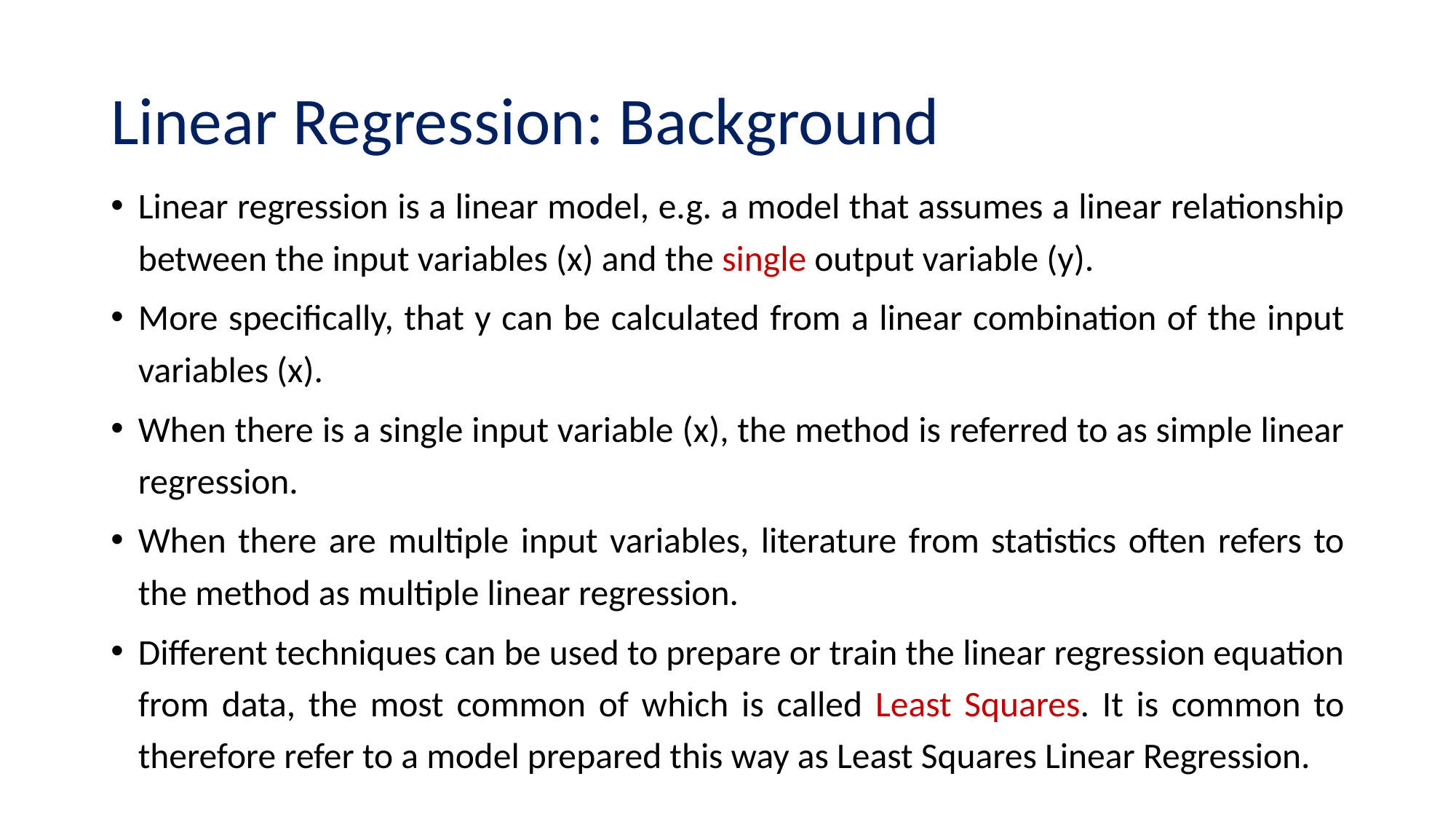

# Linear Regression: Background
Linear regression is a linear model, e.g. a model that assumes a linear relationship between the input variables (x) and the single output variable (y).
More specifically, that y can be calculated from a linear combination of the input variables (x).
When there is a single input variable (x), the method is referred to as simple linear regression.
When there are multiple input variables, literature from statistics often refers to the method as multiple linear regression.
Different techniques can be used to prepare or train the linear regression equation from data, the most common of which is called Least Squares. It is common to therefore refer to a model prepared this way as Least Squares Linear Regression.